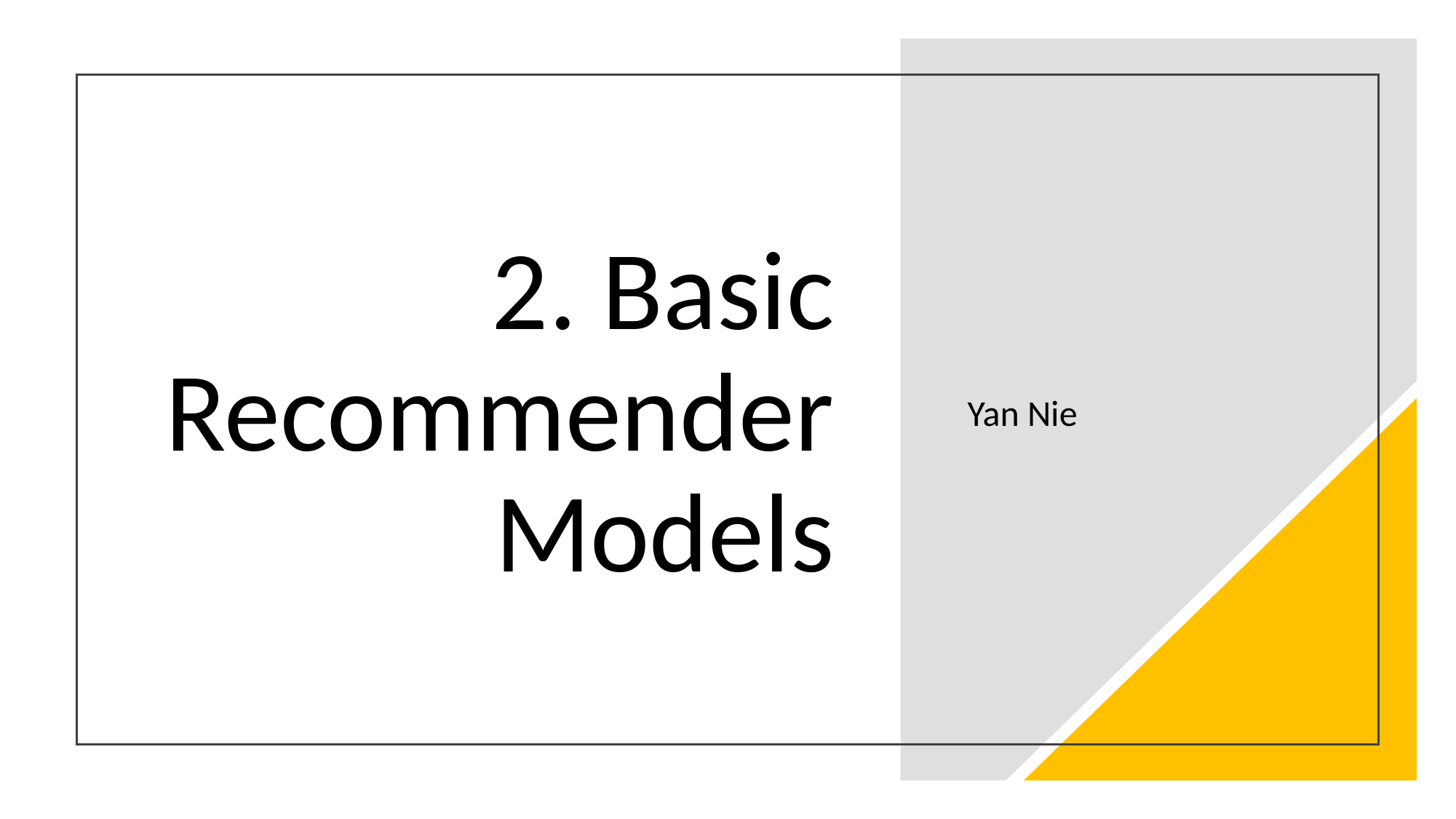

# 2. Basic Recommender Models
Yan Nie